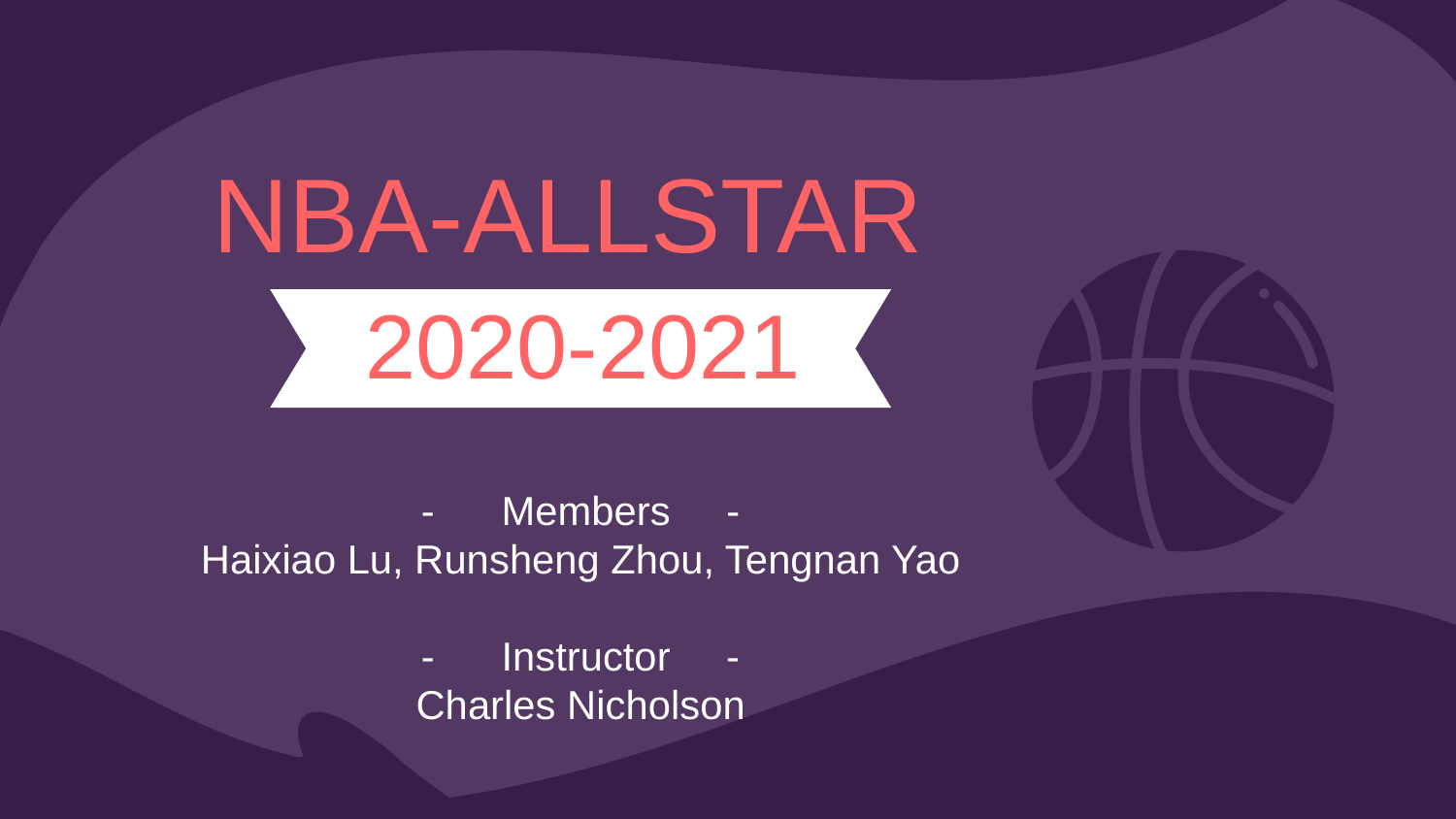

# NBA-ALLSTAR
 2020-2021

-      Members     -
Haixiao Lu, Runsheng Zhou, Tengnan Yao

-      Instructor     -
Charles Nicholson